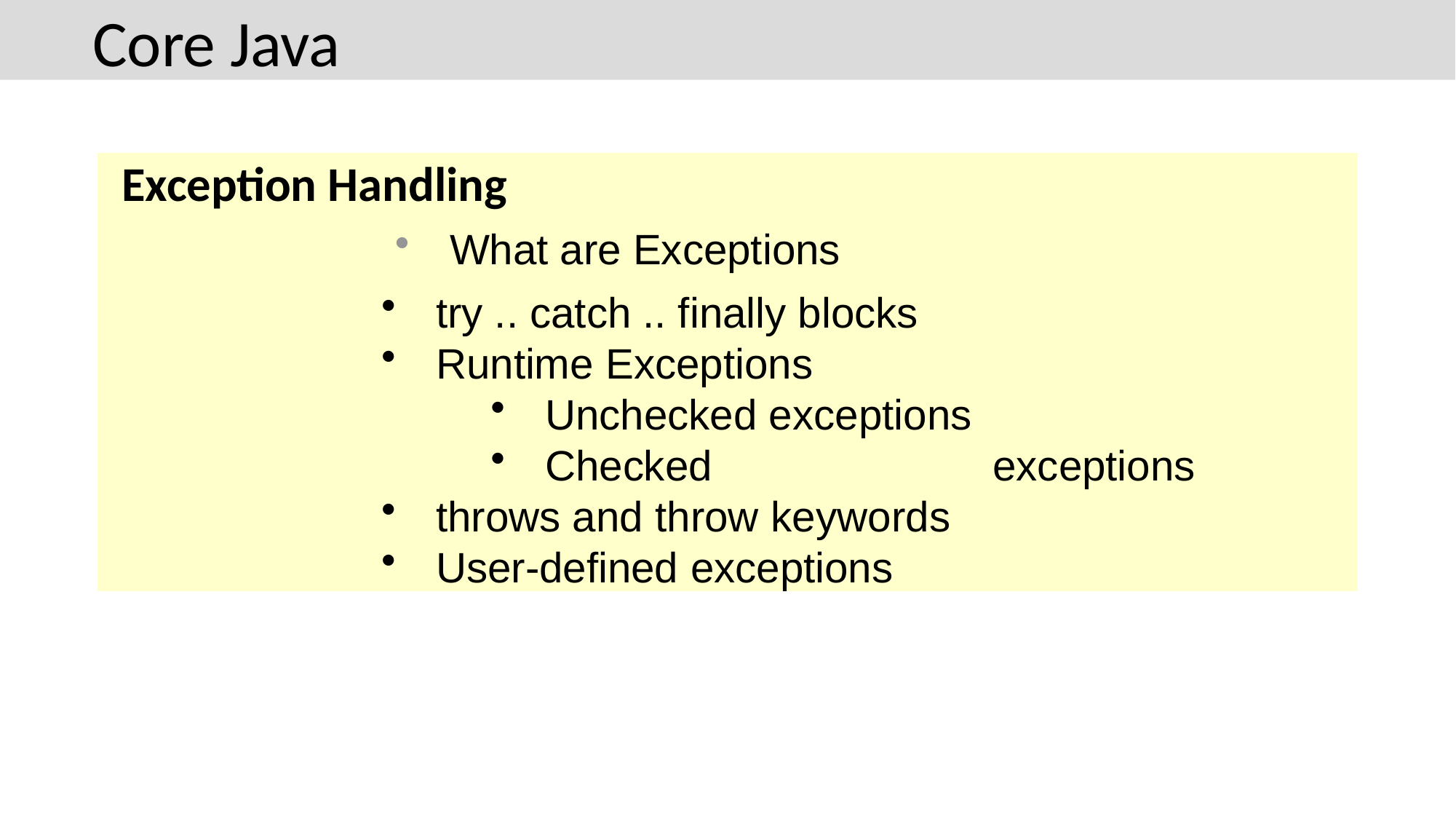

# Core Java
Exception Handling
What are Exceptions
try .. catch .. finally blocks
Runtime Exceptions
Unchecked exceptions
Checked	exceptions
throws and throw keywords
User-defined exceptions